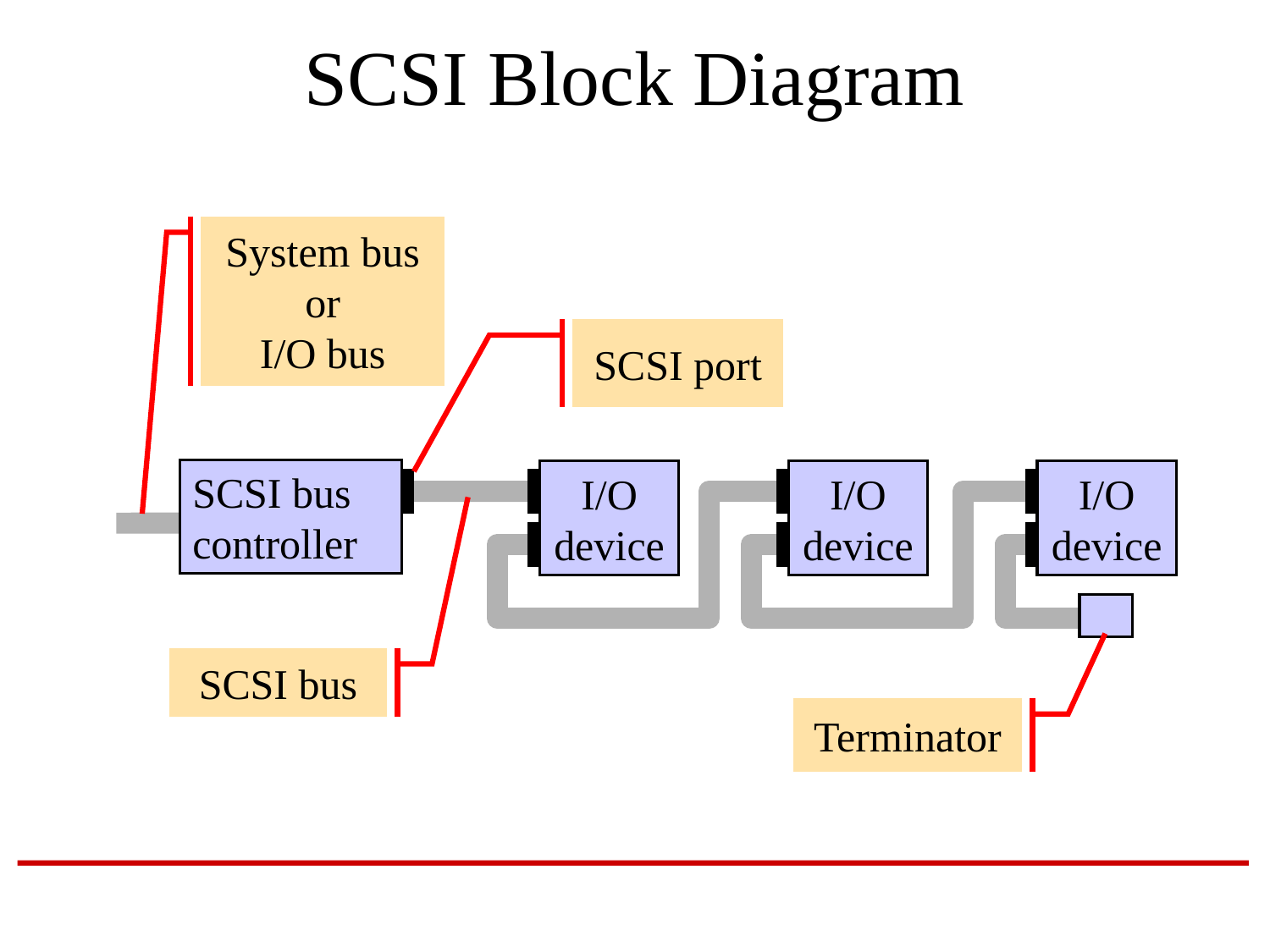

# SCSI Block Diagram
System bus
or
I/O bus
SCSI port
SCSI bus
Terminator
SCSI bus controller
I/O device
I/O device
I/O device